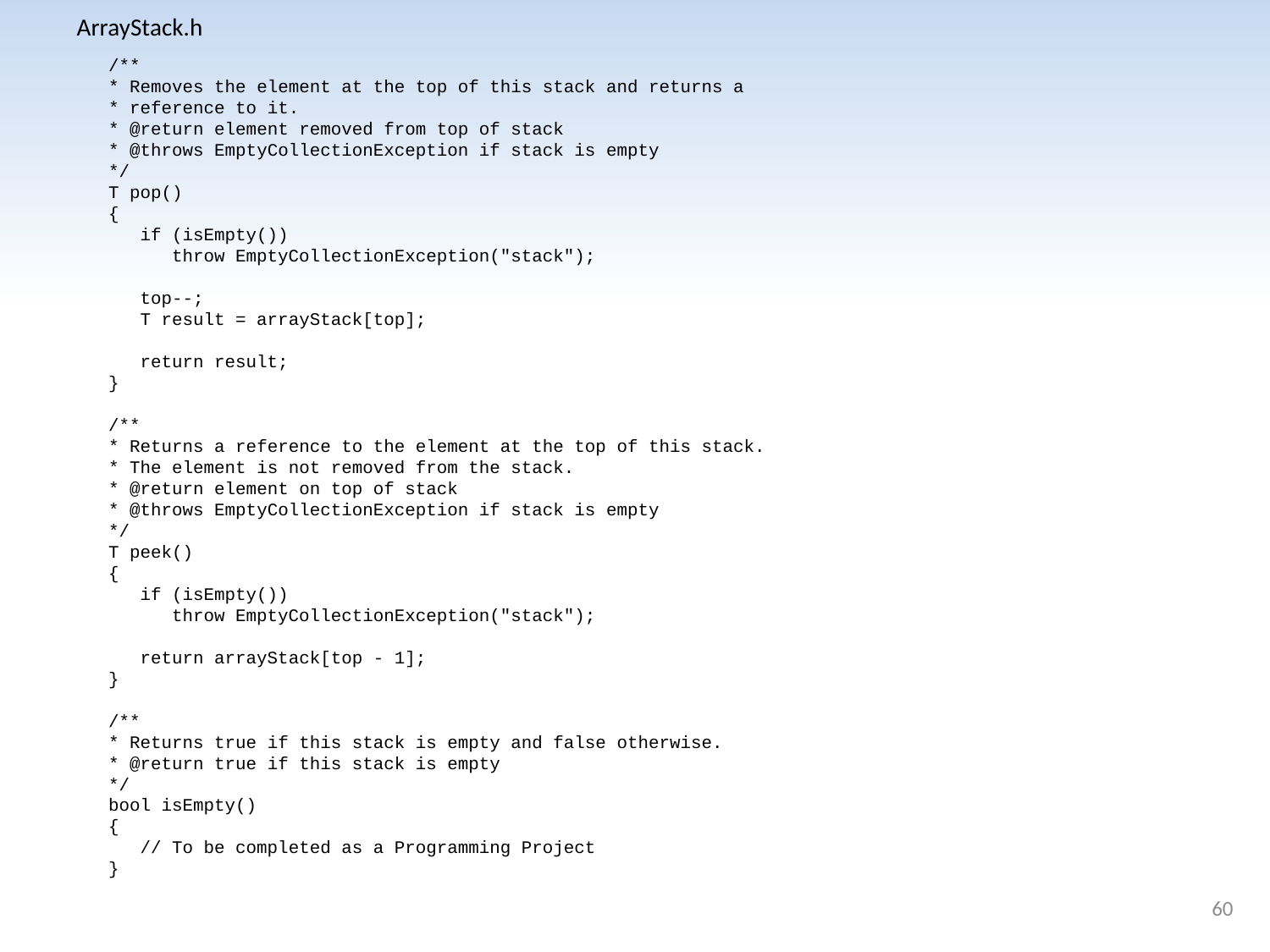

ArrayStack.h
	/**
	* Removes the element at the top of this stack and returns a
	* reference to it.
	* @return element removed from top of stack
	* @throws EmptyCollectionException if stack is empty
	*/
	T pop()
	{
		if (isEmpty())
			throw EmptyCollectionException("stack");

		top--;
		T result = arrayStack[top];

		return result;
	}

	/**
	* Returns a reference to the element at the top of this stack.
	* The element is not removed from the stack.
	* @return element on top of stack
	* @throws EmptyCollectionException if stack is empty
	*/
	T peek()
	{
		if (isEmpty())
			throw EmptyCollectionException("stack");

		return arrayStack[top - 1];
	}

	/**
	* Returns true if this stack is empty and false otherwise.
	* @return true if this stack is empty
	*/
	bool isEmpty()
	{
		// To be completed as a Programming Project
	}

60